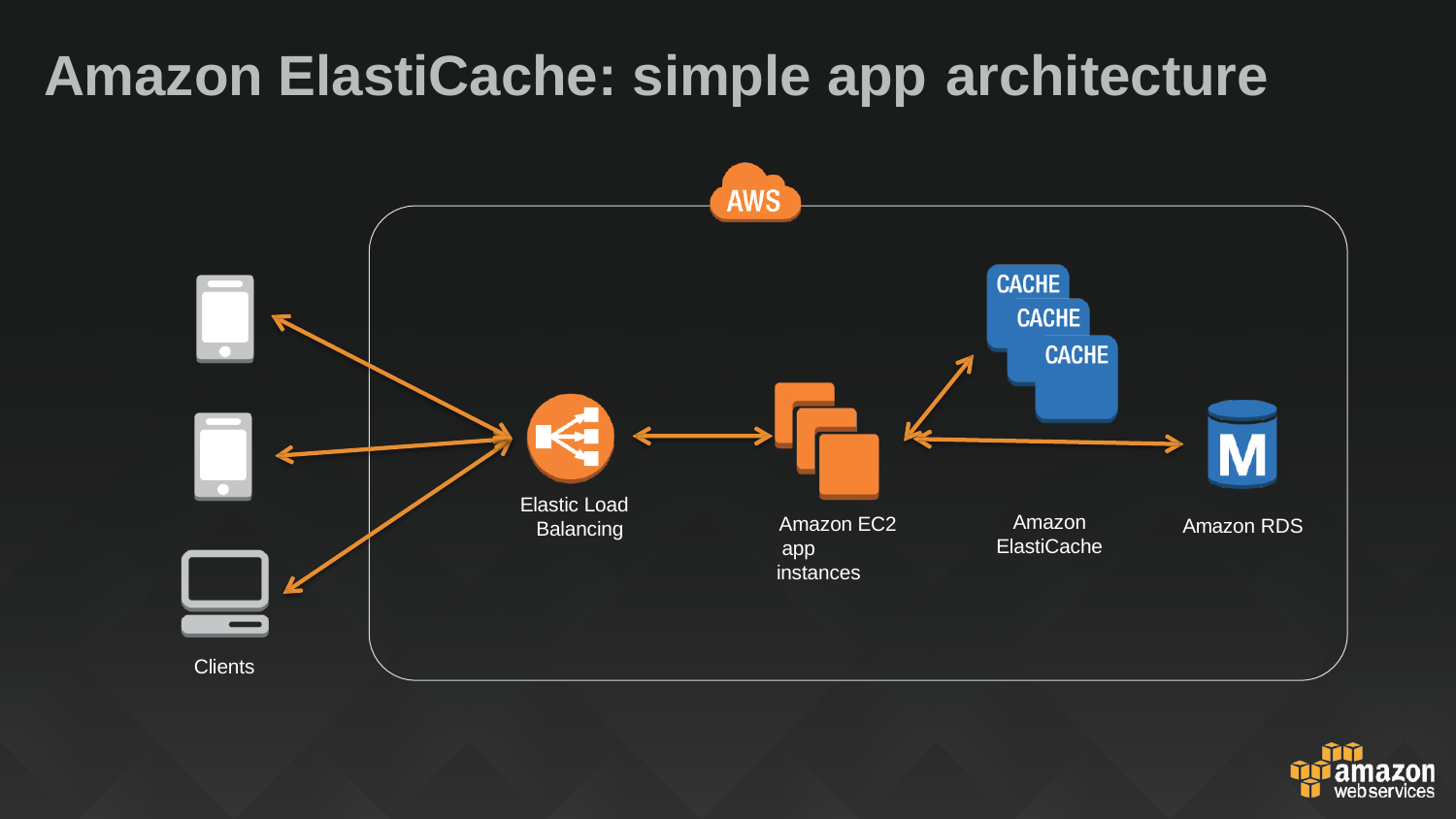

# Amazon ElastiCache: simple app architecture

Elastic Load  Balancing
Amazon  ElastiCache
Amazon EC2  app instances
Amazon RDS

Clients